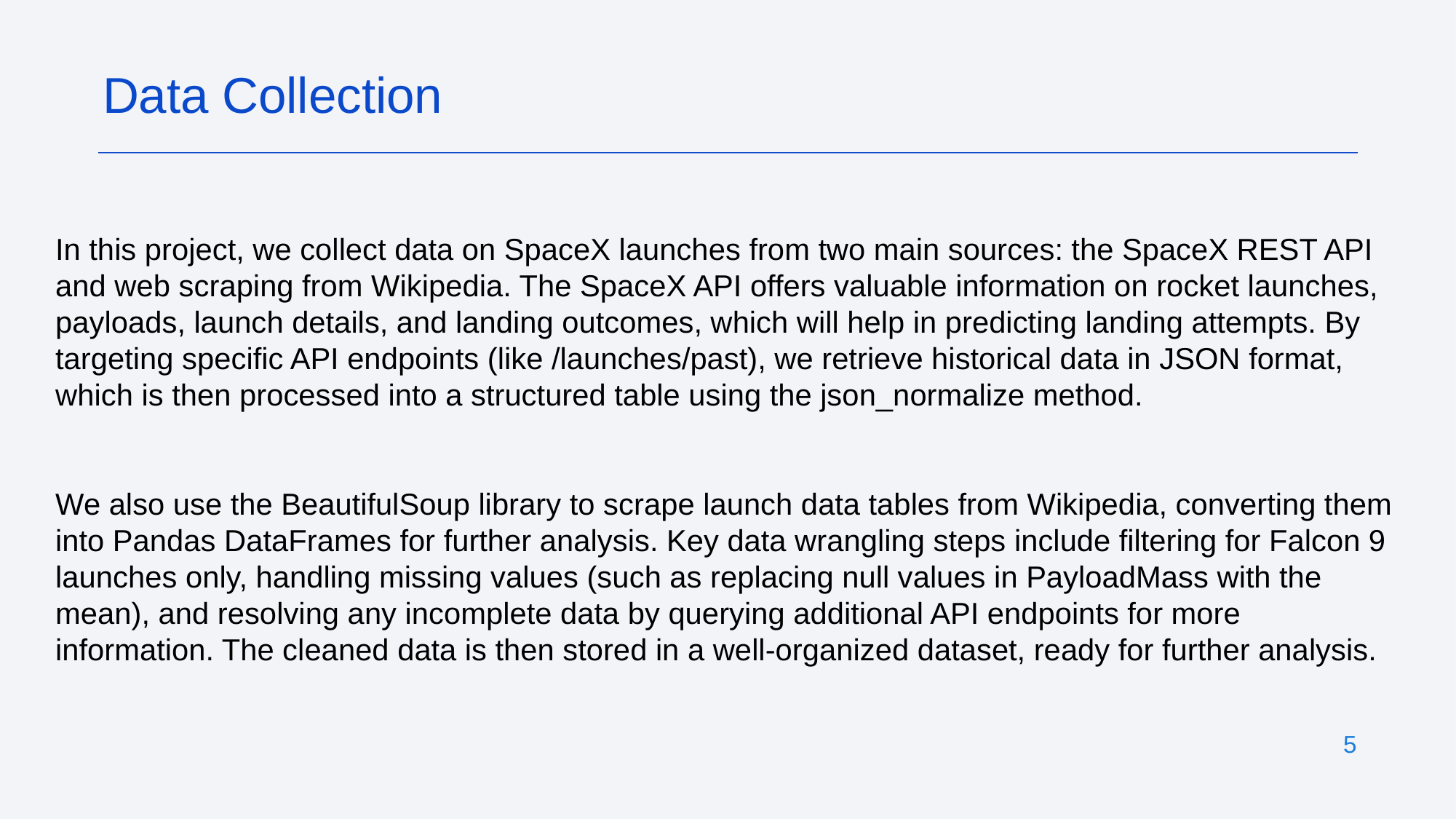

Data Collection
In this project, we collect data on SpaceX launches from two main sources: the SpaceX REST API and web scraping from Wikipedia. The SpaceX API offers valuable information on rocket launches, payloads, launch details, and landing outcomes, which will help in predicting landing attempts. By targeting specific API endpoints (like /launches/past), we retrieve historical data in JSON format, which is then processed into a structured table using the json_normalize method.

We also use the BeautifulSoup library to scrape launch data tables from Wikipedia, converting them into Pandas DataFrames for further analysis. Key data wrangling steps include filtering for Falcon 9 launches only, handling missing values (such as replacing null values in PayloadMass with the mean), and resolving any incomplete data by querying additional API endpoints for more information. The cleaned data is then stored in a well-organized dataset, ready for further analysis.
5